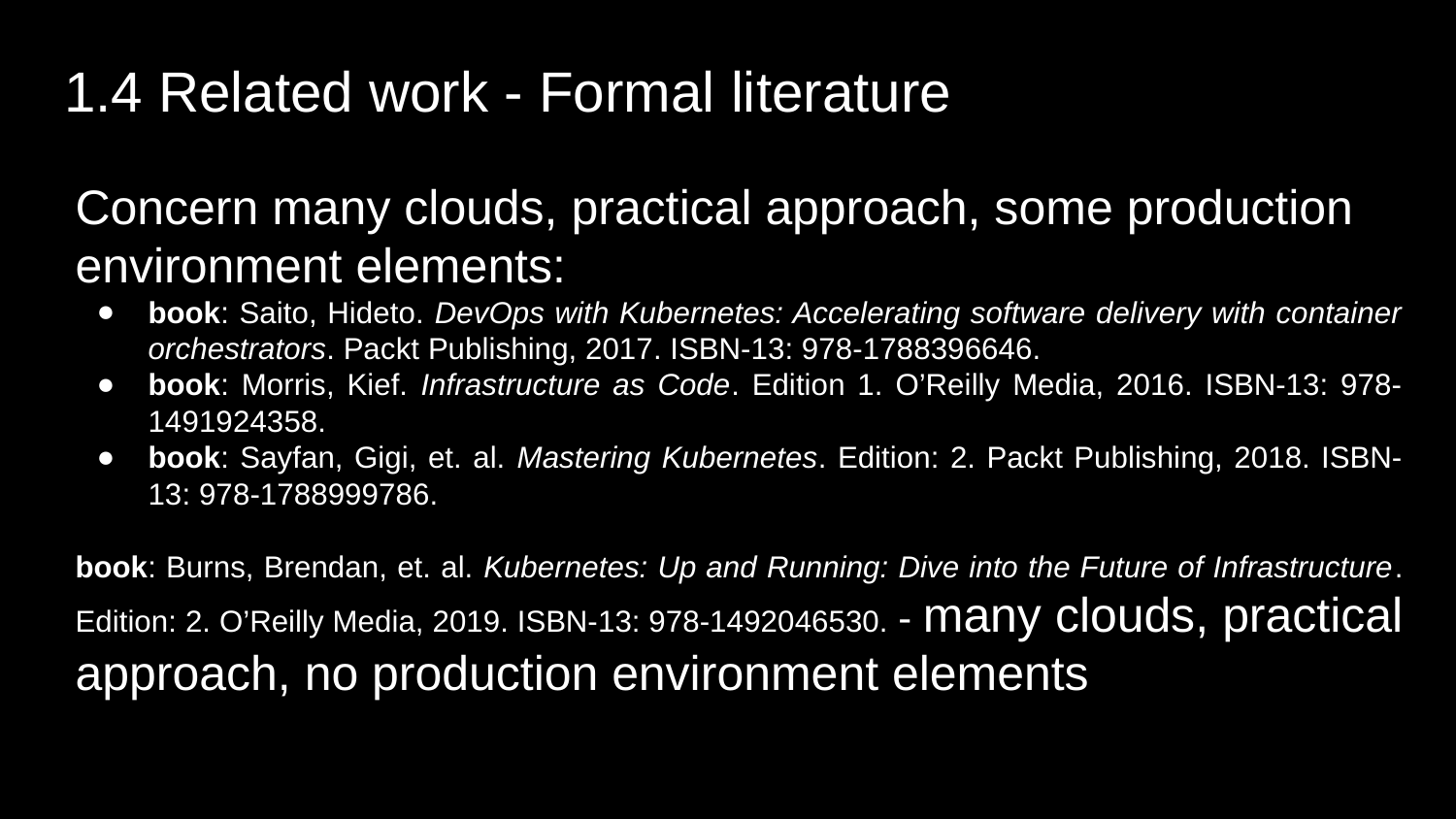

# 1.4 Related work - Formal literature
Concern many clouds, practical approach, some production
environment elements:
book: Saito, Hideto. DevOps with Kubernetes: Accelerating software delivery with container orchestrators. Packt Publishing, 2017. ISBN-13: 978-1788396646.
book: Morris, Kief. Infrastructure as Code. Edition 1. O’Reilly Media, 2016. ISBN-13: 978-1491924358.
book: Sayfan, Gigi, et. al. Mastering Kubernetes. Edition: 2. Packt Publishing, 2018. ISBN-13: 978-1788999786.

book: Burns, Brendan, et. al. Kubernetes: Up and Running: Dive into the Future of Infrastructure. Edition: 2. O’Reilly Media, 2019. ISBN-13: 978-1492046530. - many clouds, practical approach, no production environment elements